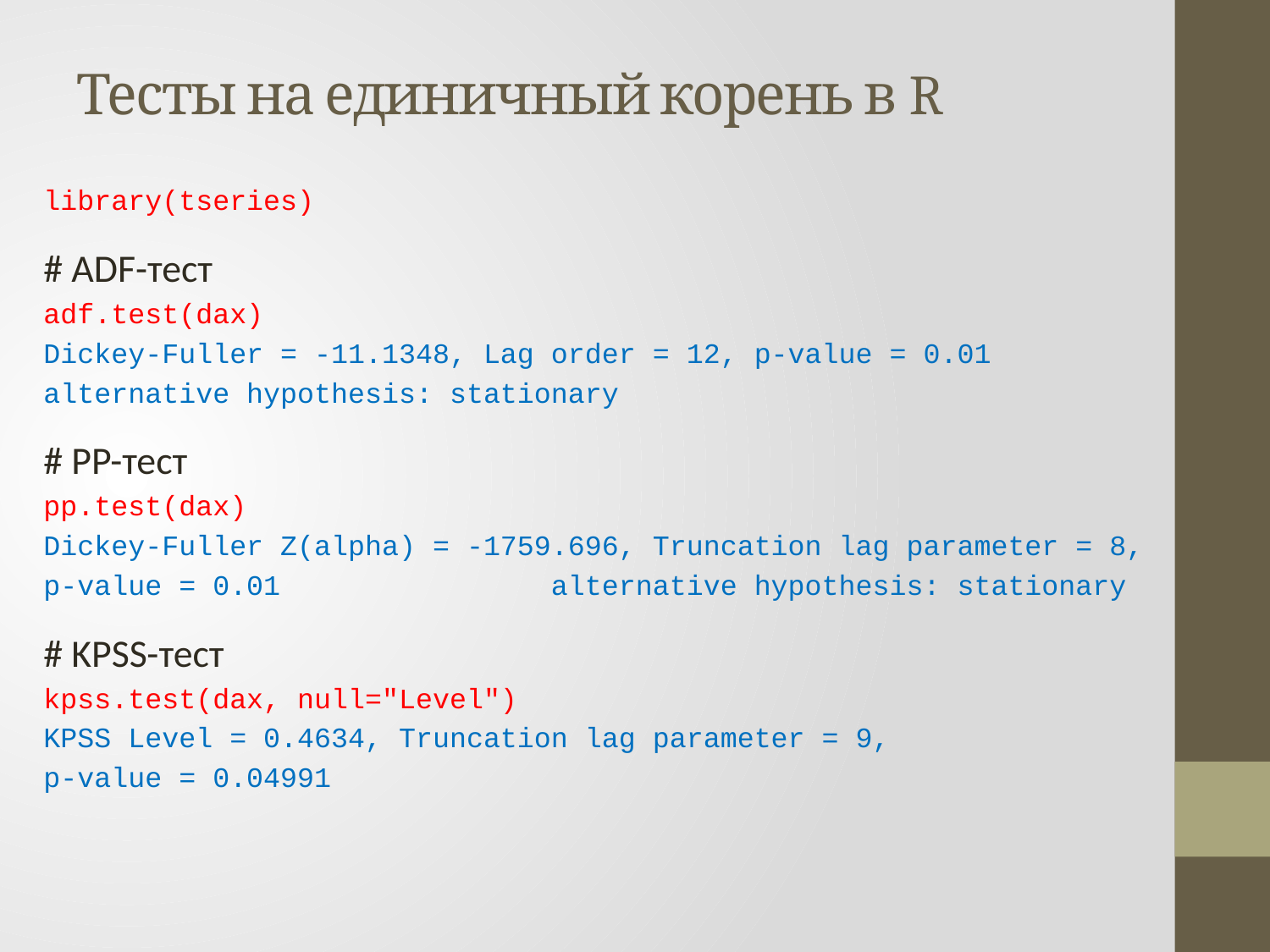

# Тесты на единичный корень в R
library(tseries)

# ADF-тест
adf.test(dax)
Dickey-Fuller = -11.1348, Lag order = 12, p-value = 0.01
alternative hypothesis: stationary

# PP-тест
pp.test(dax)
Dickey-Fuller Z(alpha) = -1759.696, Truncation lag parameter = 8,
p-value = 0.01                alternative hypothesis: stationary

# KPSS-тест
kpss.test(dax, null="Level")
KPSS Level = 0.4634, Truncation lag parameter = 9,
p-value = 0.04991